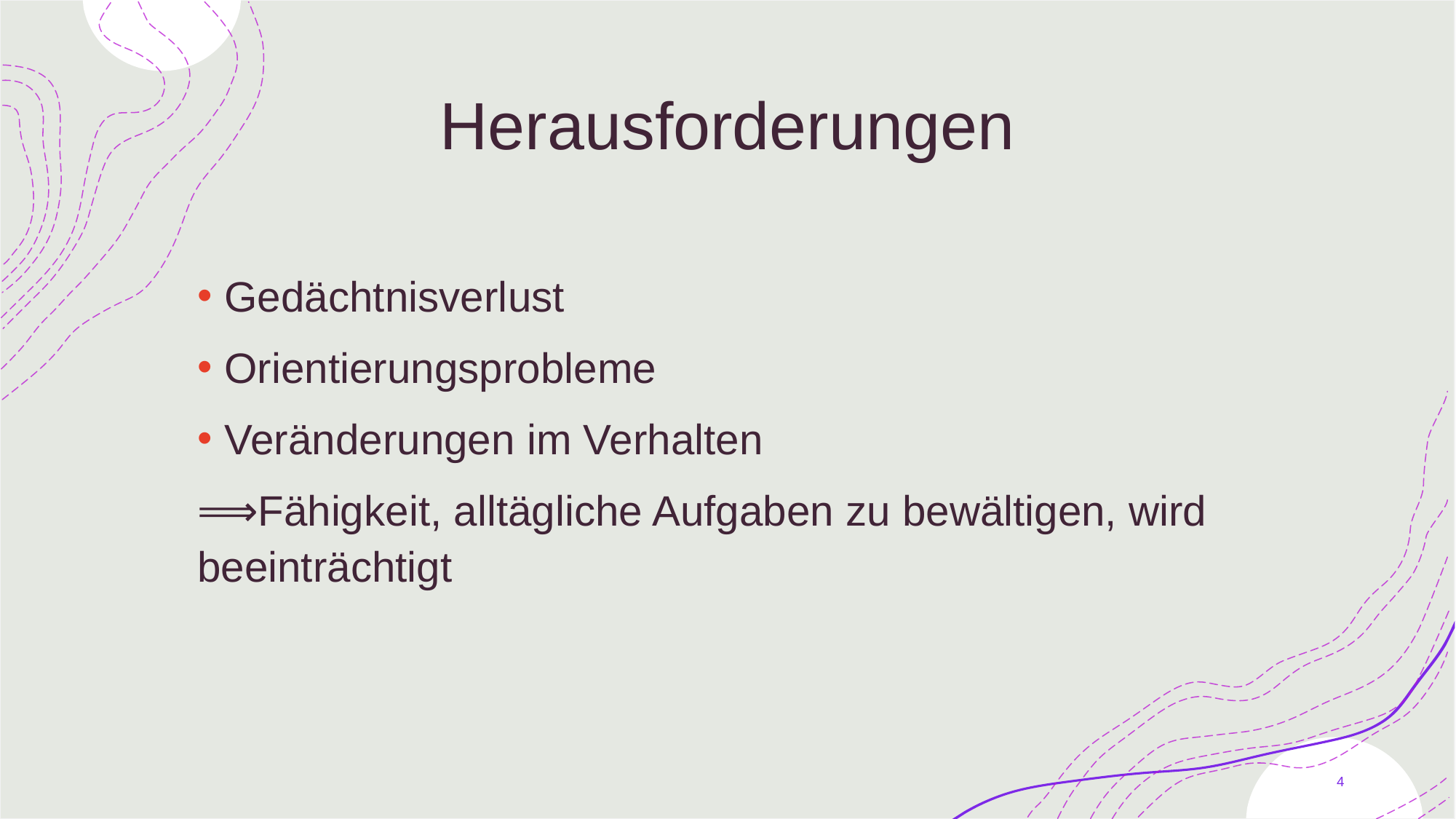

# Herausforderungen
Gedächtnisverlust
Orientierungsprobleme
Veränderungen im Verhalten
⟹Fähigkeit, alltägliche Aufgaben zu bewältigen, wird beeinträchtigt
4